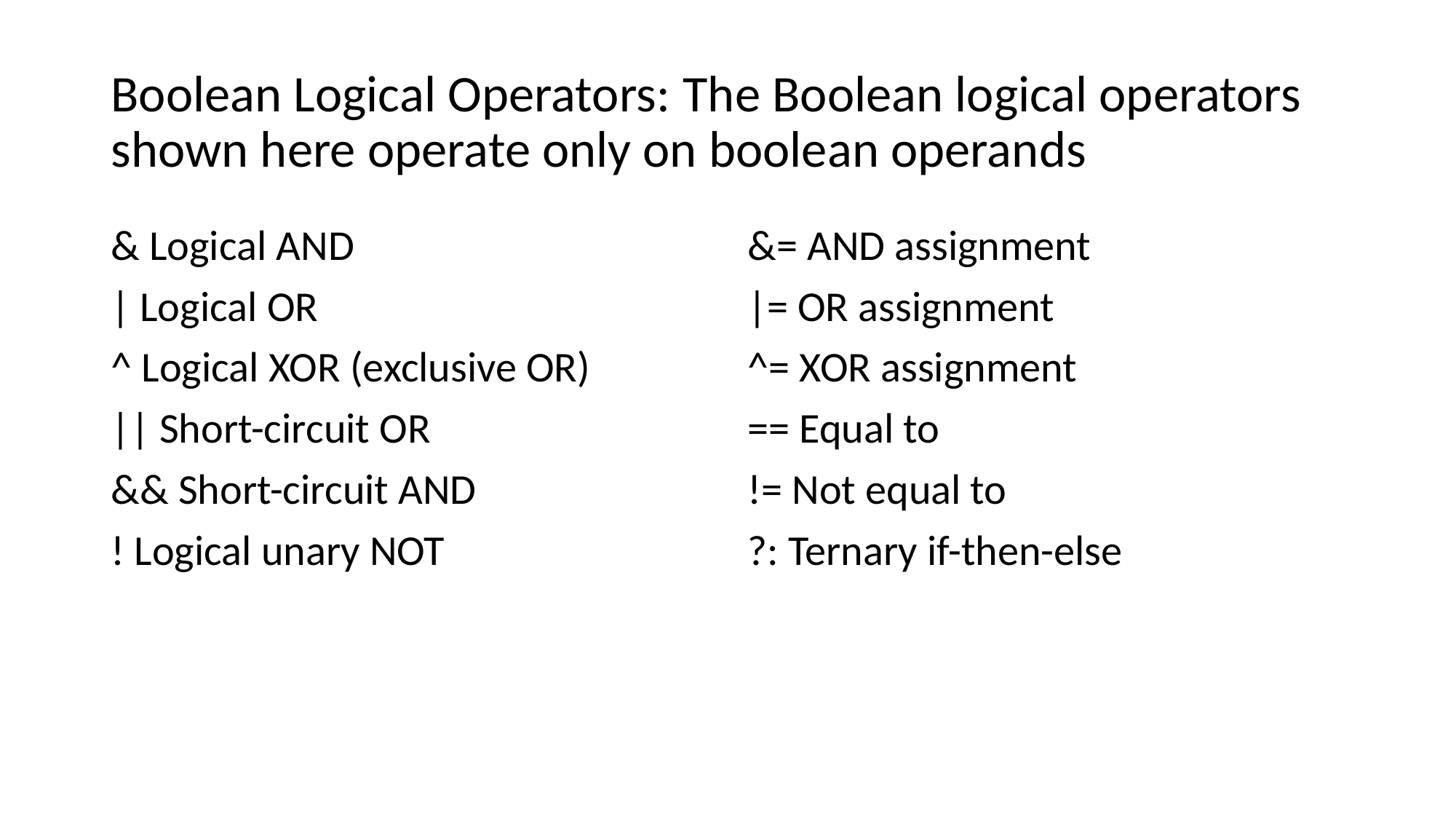

# Boolean Logical Operators: The Boolean logical operators shown here operate only on boolean operands
& Logical AND
| Logical OR
^ Logical XOR (exclusive OR)
|| Short-circuit OR
&& Short-circuit AND
! Logical unary NOT
&= AND assignment
|= OR assignment
^= XOR assignment
== Equal to
!= Not equal to
?: Ternary if-then-else